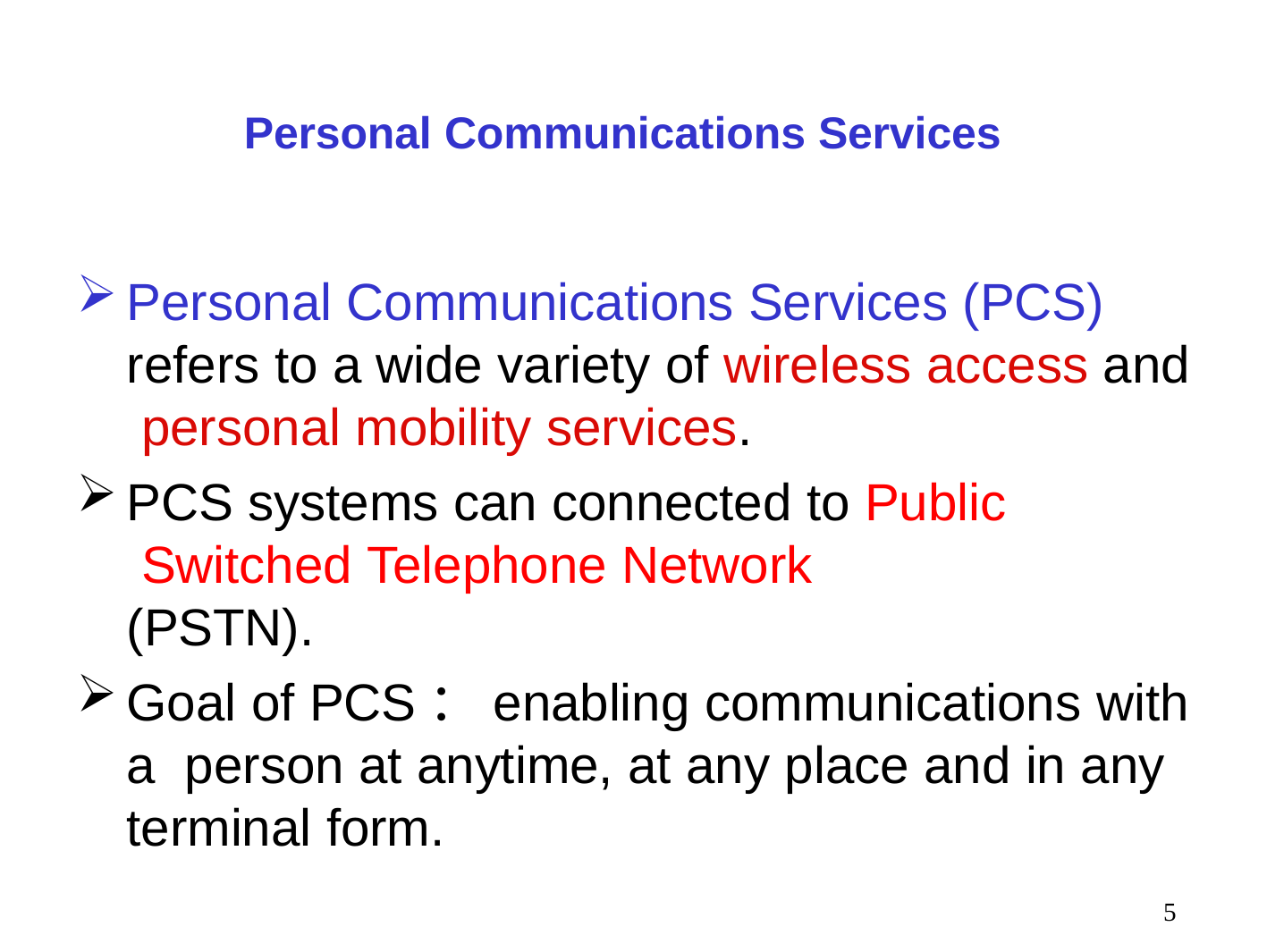

# Personal Communications Services
Personal Communications Services (PCS)  refers to a wide variety of wireless access and  personal mobility services.
PCS systems can connected to Public  Switched Telephone Network (PSTN).
Goal of PCS：enabling communications with a  person at anytime, at any place and in any  terminal form.
5